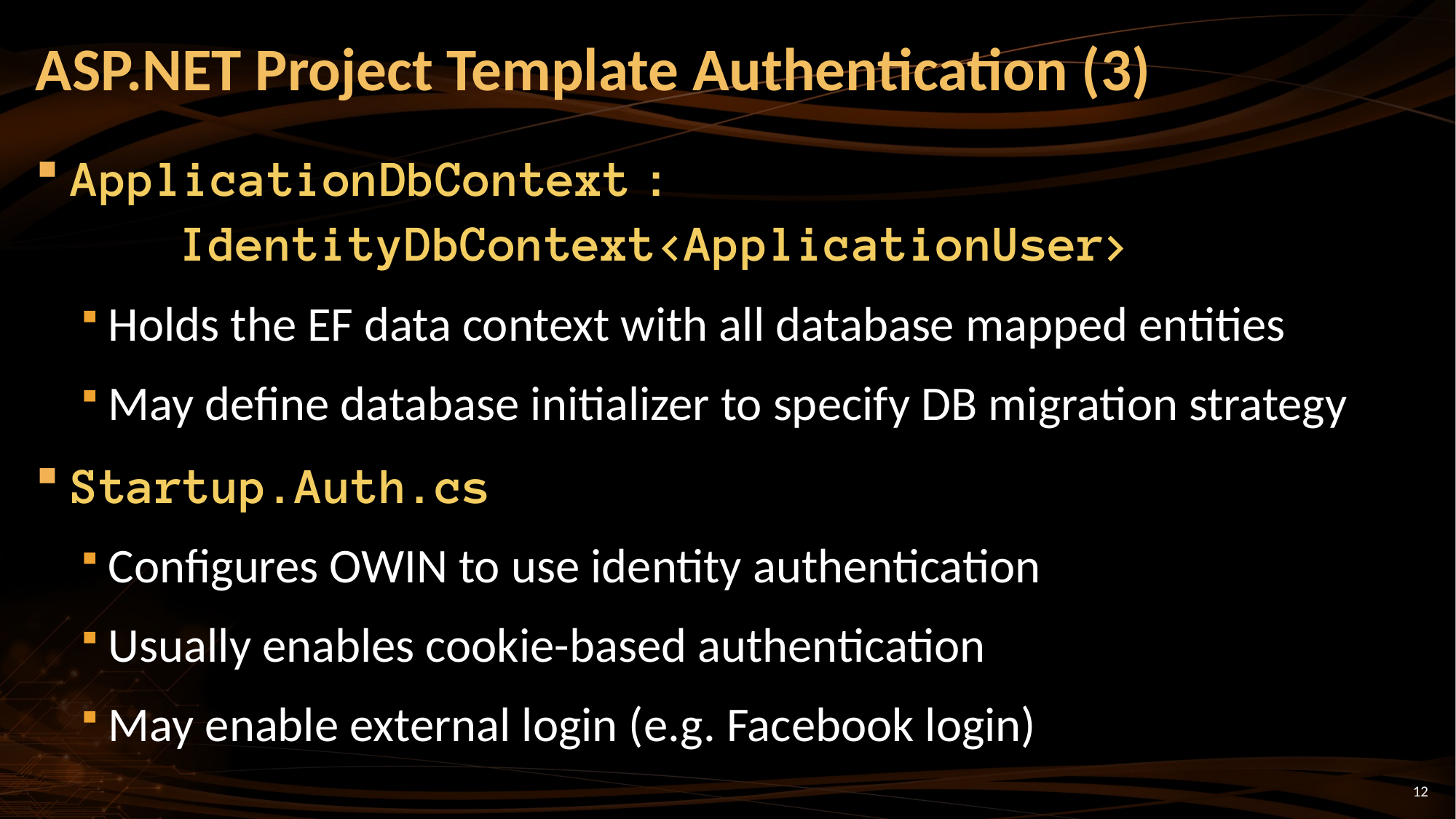

# ASP.NET Project Template Authentication (3)
ApplicationDbContext :
	IdentityDbContext<ApplicationUser>
Holds the EF data context with all database mapped entities
May define database initializer to specify DB migration strategy
Startup.Auth.cs
Configures OWIN to use identity authentication
Usually enables cookie-based authentication
May enable external login (e.g. Facebook login)
12